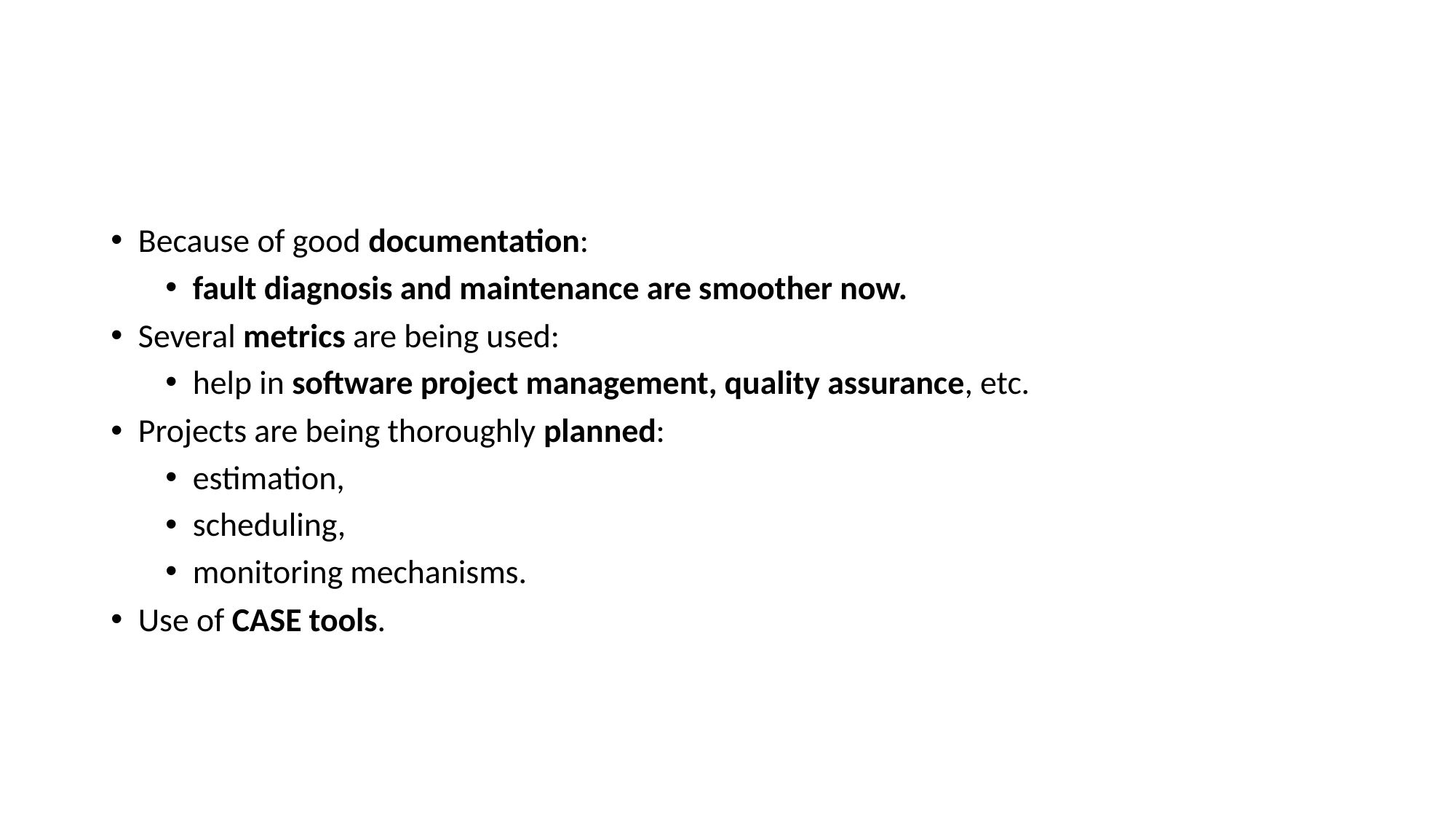

#
Because of good documentation:
fault diagnosis and maintenance are smoother now.
Several metrics are being used:
help in software project management, quality assurance, etc.
Projects are being thoroughly planned:
estimation,
scheduling,
monitoring mechanisms.
Use of CASE tools.